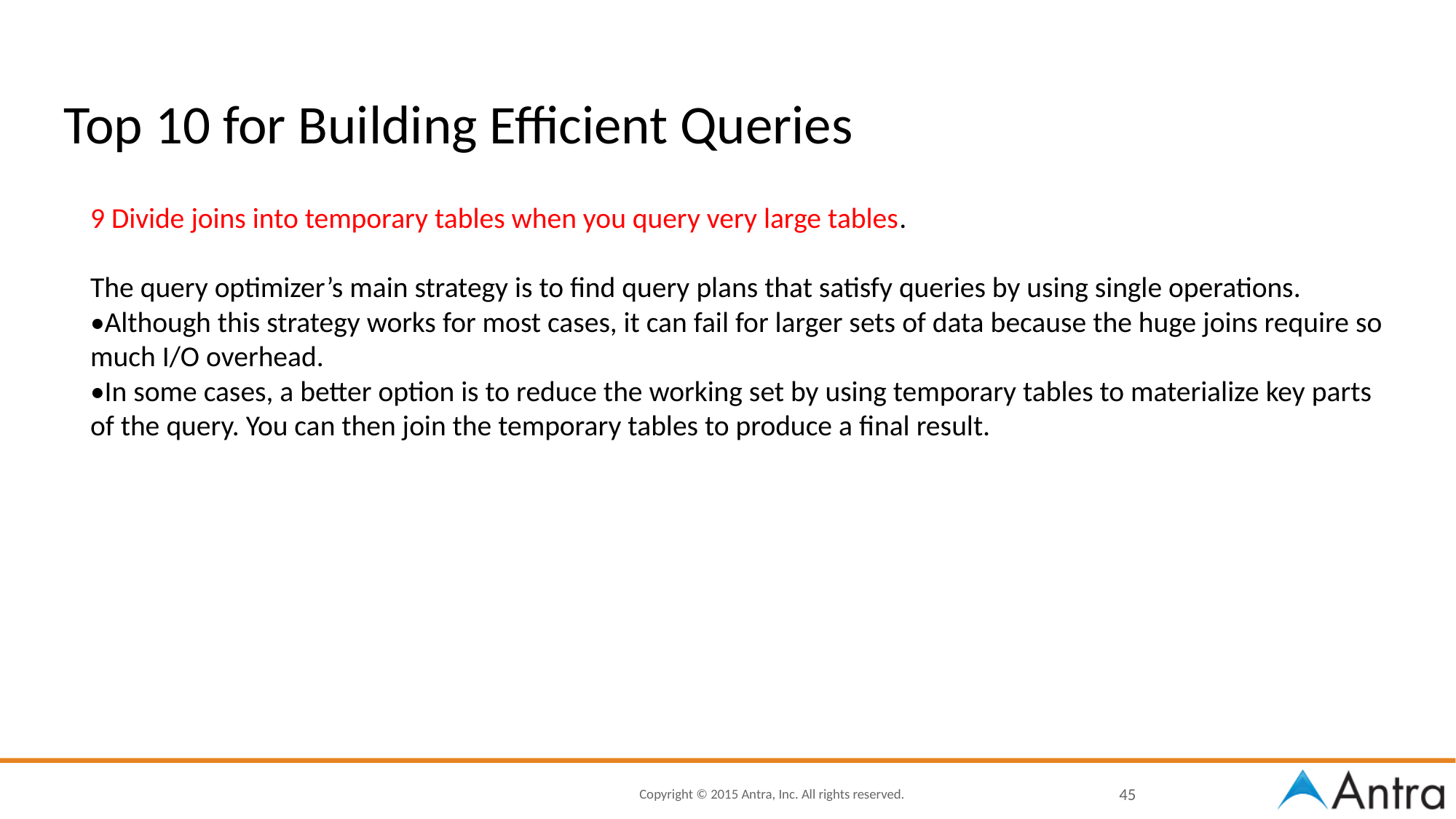

# Top 10 for Building Efficient Queries
9 Divide joins into temporary tables when you query very large tables.

The query optimizer’s main strategy is to find query plans that satisfy queries by using single operations.
•Although this strategy works for most cases, it can fail for larger sets of data because the huge joins require so much I/O overhead.
•In some cases, a better option is to reduce the working set by using temporary tables to materialize key parts of the query. You can then join the temporary tables to produce a final result.
45